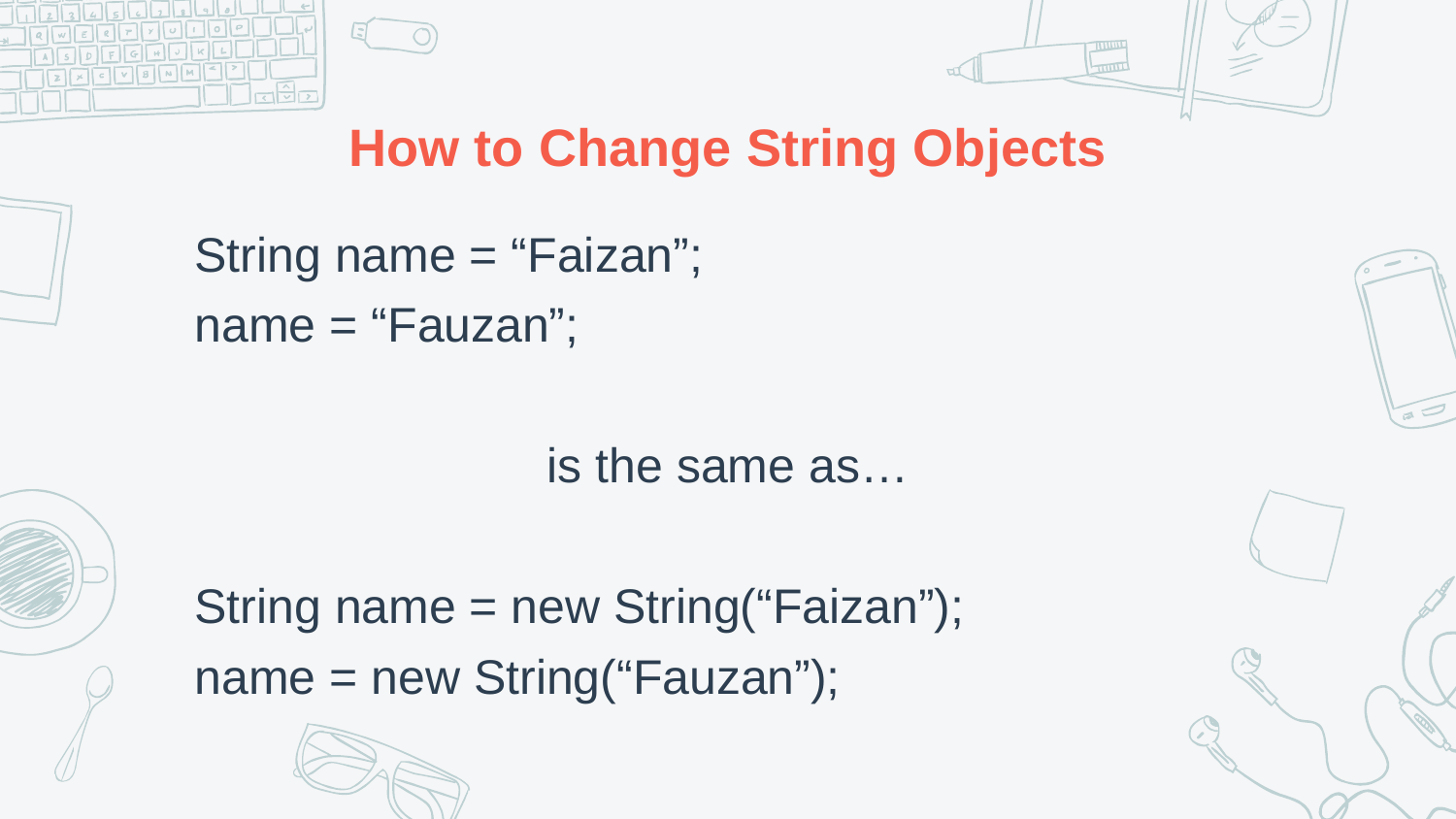

# How to Change String Objects
String name = “Faizan”;
name = “Fauzan”;

is the same as…

String name = new String(“Faizan”);
name = new String(“Fauzan”);